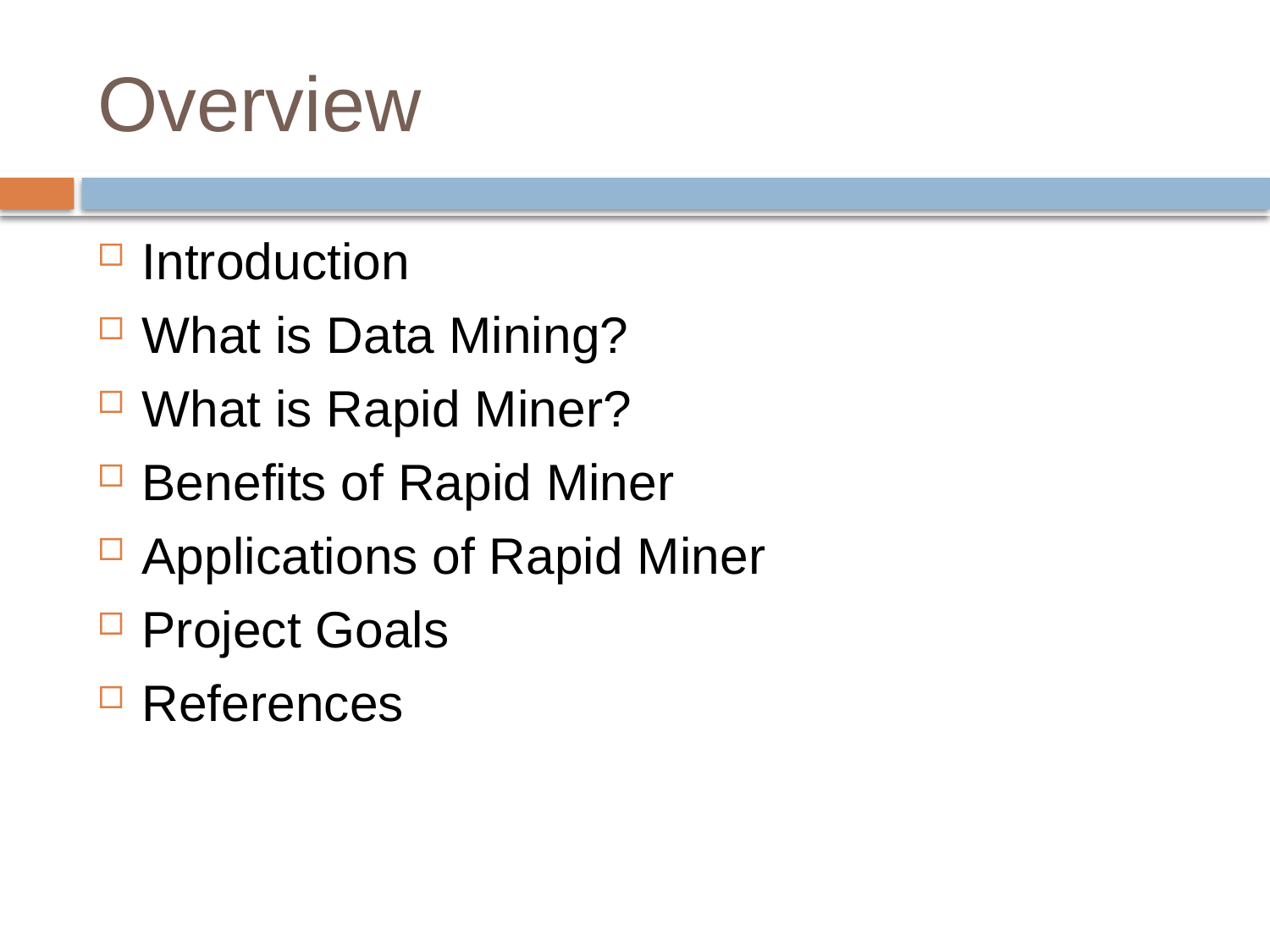

# Overview
Introduction
What is Data Mining?
What is Rapid Miner?
Benefits of Rapid Miner
Applications of Rapid Miner
Project Goals
References